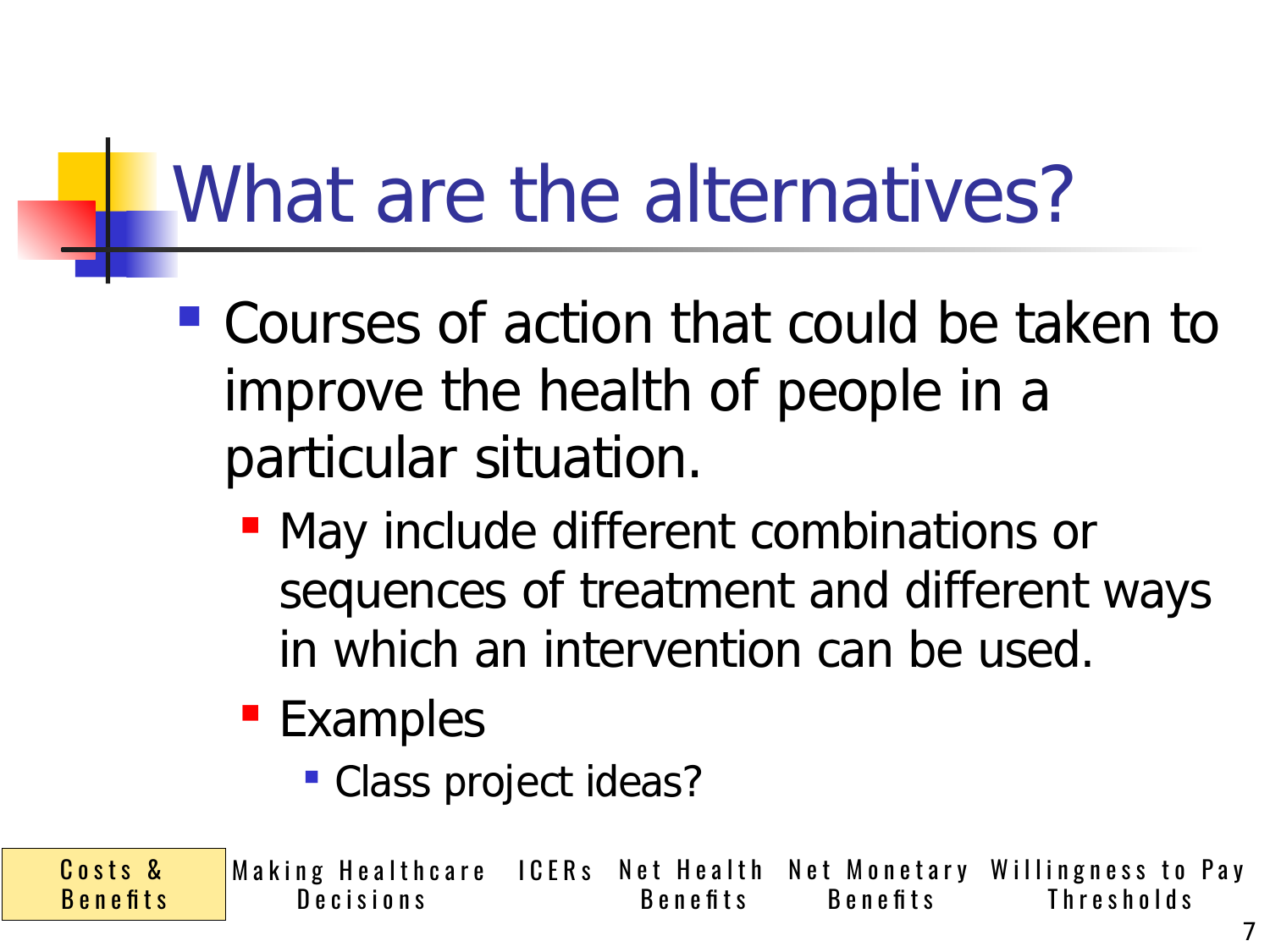

# What are the alternatives?
Courses of action that could be taken to improve the health of people in a particular situation.
May include different combinations or sequences of treatment and different ways in which an intervention can be used.
Examples
Class project ideas?
Costs & Benefits
Net Health Benefits
Net Monetary Benefits
Willingness to Pay Thresholds
ICERs
Making Healthcare Decisions

7